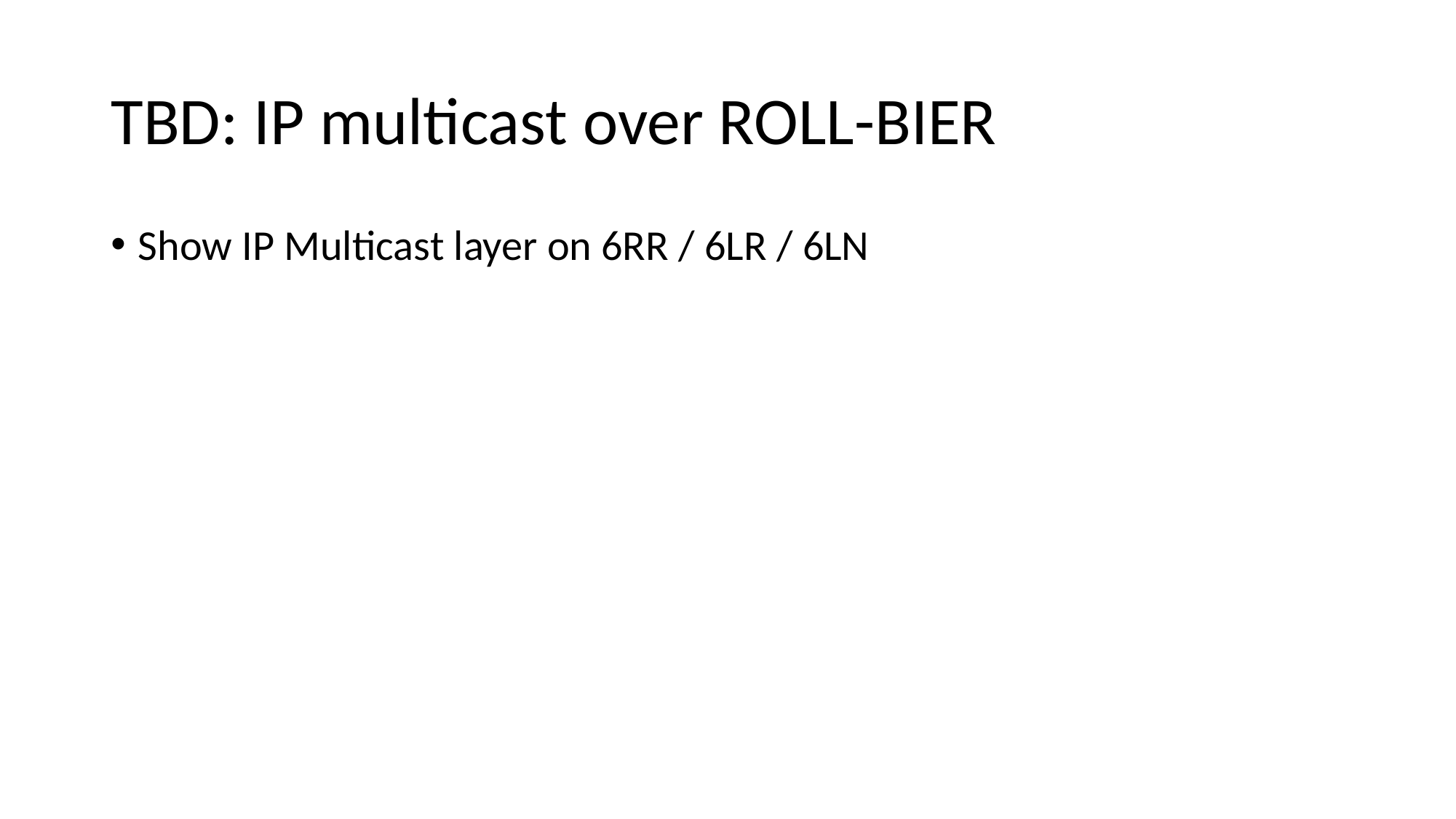

# TBD: IP multicast over ROLL-BIER
Show IP Multicast layer on 6RR / 6LR / 6LN